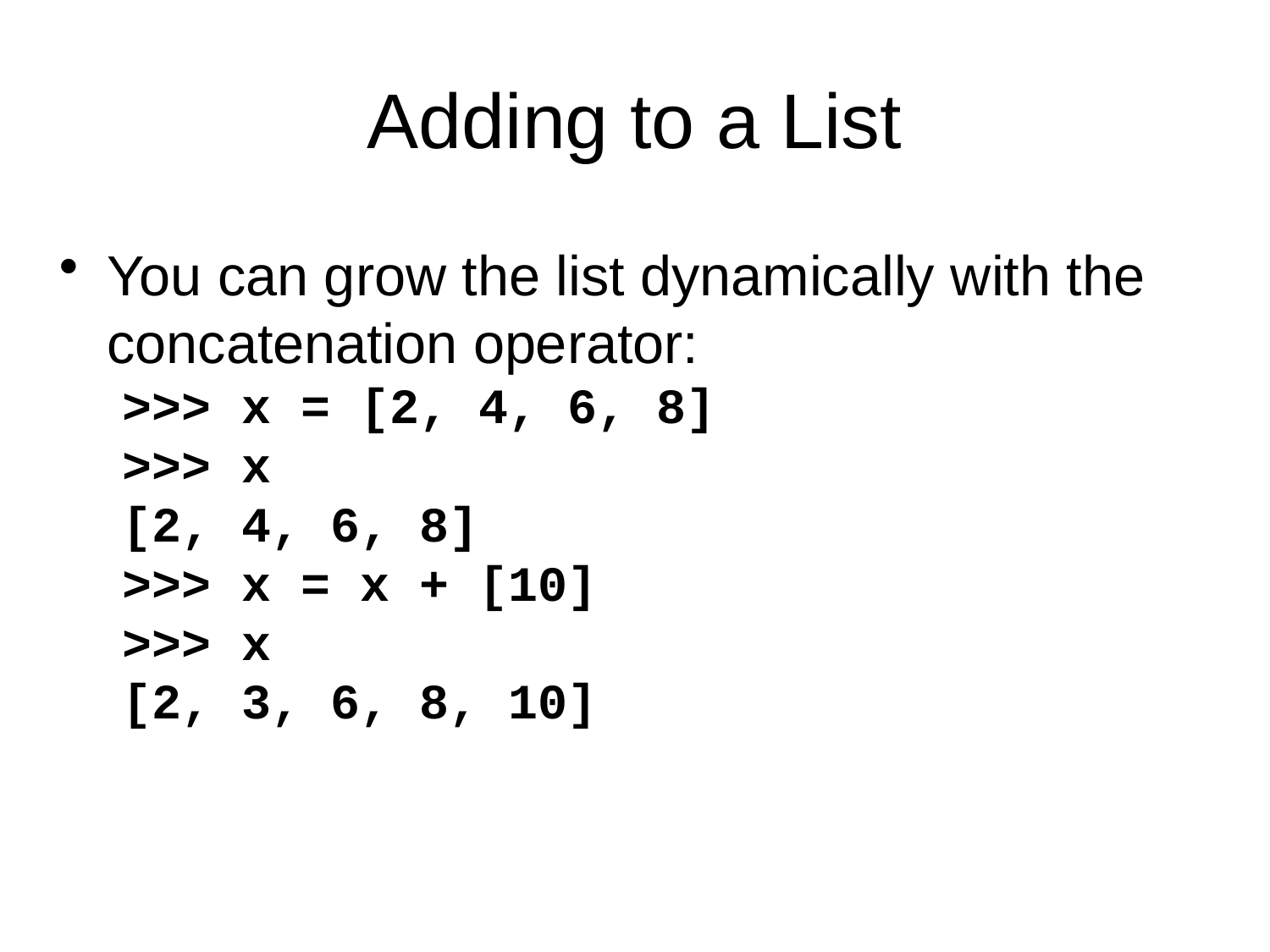

Adding to a List
You can grow the list dynamically with the concatenation operator:
>>> x = [2, 4, 6, 8]
>>> x
[2, 4, 6, 8]
>>> x = x + [10]
>>> x
[2, 3, 6, 8, 10]
46